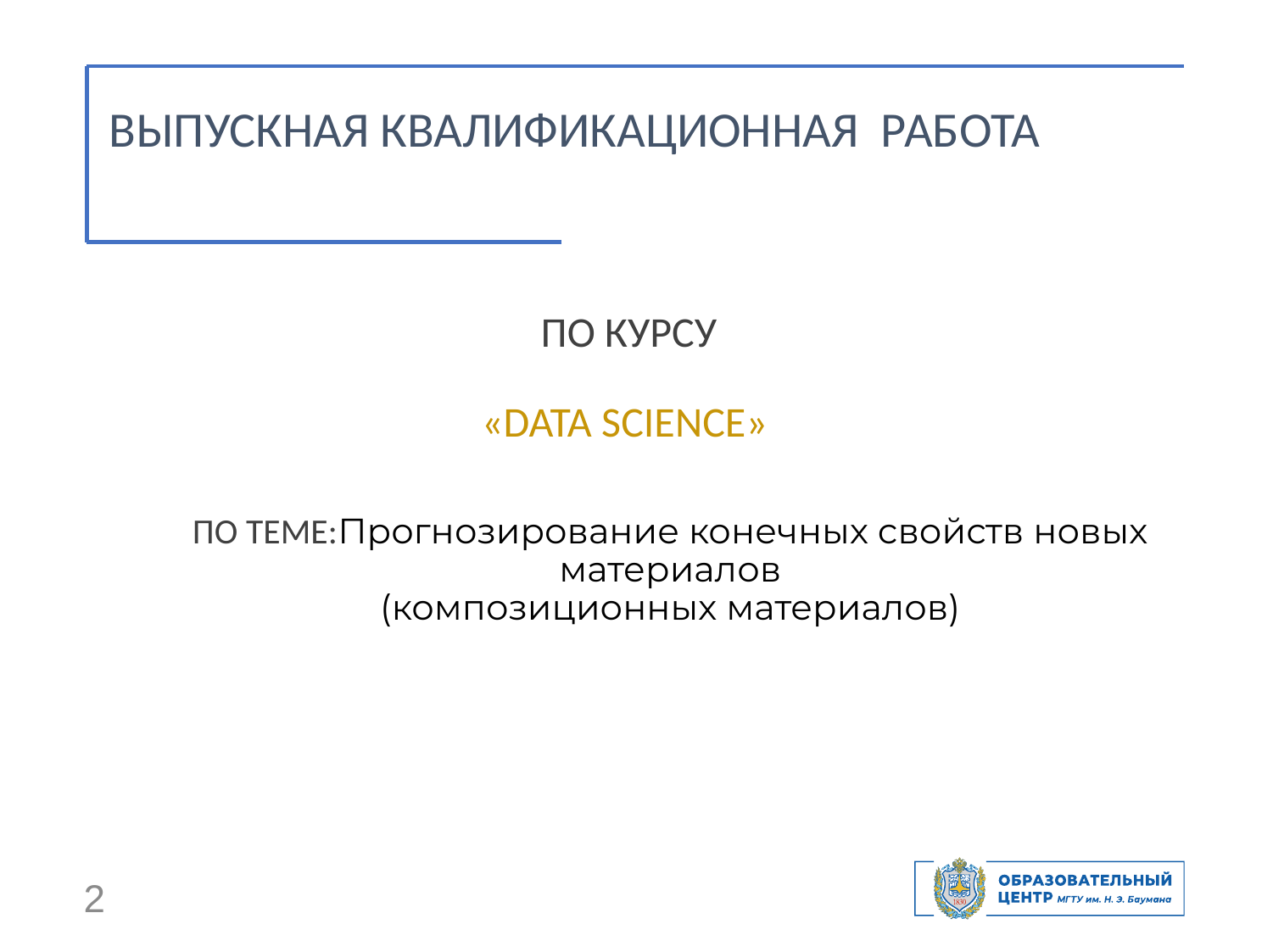

ВЫПУСКНАЯ КВАЛИФИКАЦИОННАЯ  РАБОТА

  
​
​
​
ПО ТЕМЕ:​Прогнозирование конечных свойств новых материалов
(композиционных материалов)
​
     ПО КУРСУ
«DATA SCIENCE»
2